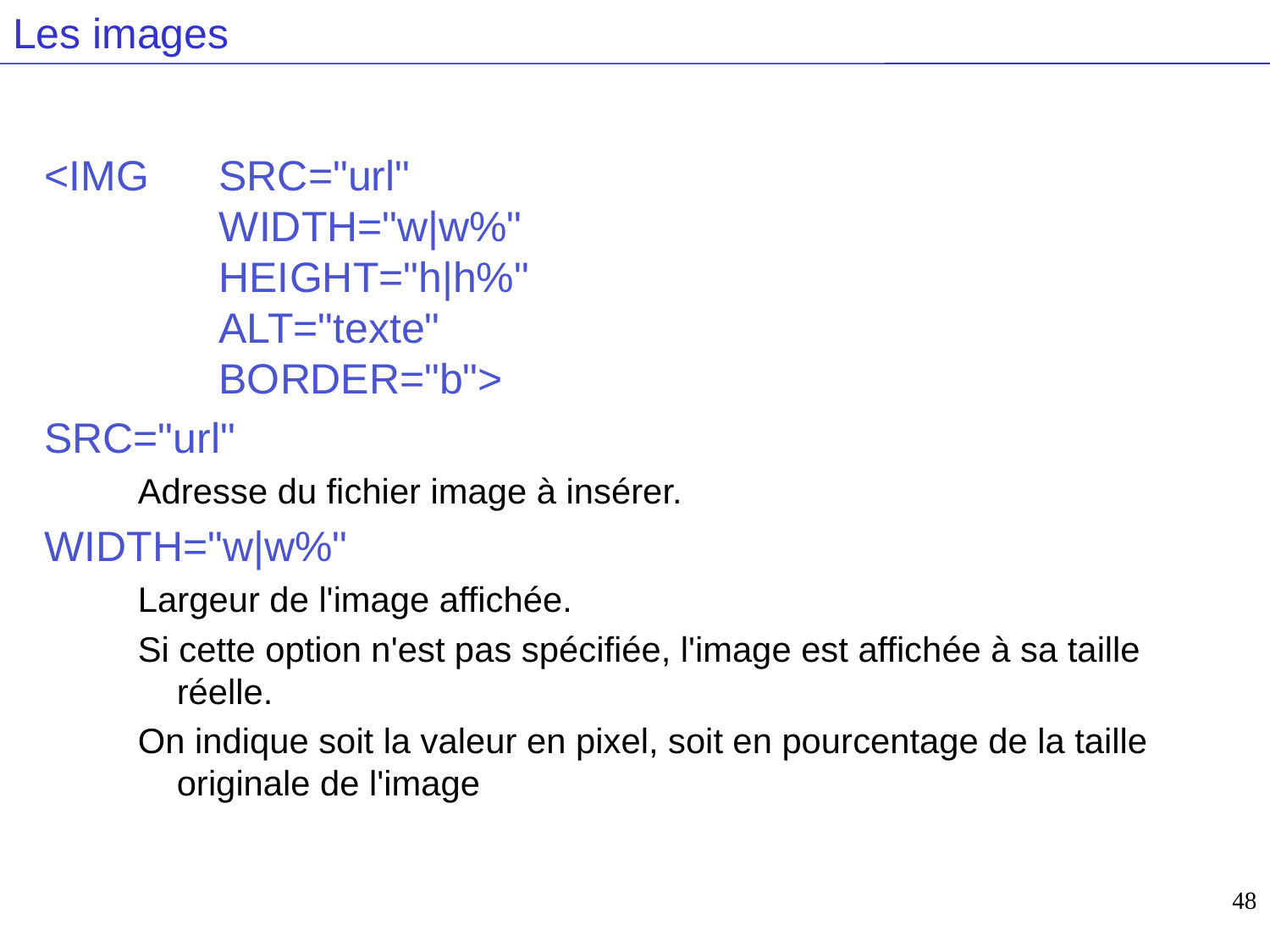

# Les images
<IMG 	SRC="url"
	WIDTH="w|w%"
	HEIGHT="h|h%"
	ALT="texte"
	BORDER="b">
SRC="url"
Adresse du fichier image à insérer.
WIDTH="w|w%"
Largeur de l'image affichée.
Si cette option n'est pas spécifiée, l'image est affichée à sa taille réelle.
On indique soit la valeur en pixel, soit en pourcentage de la taille originale de l'image
48